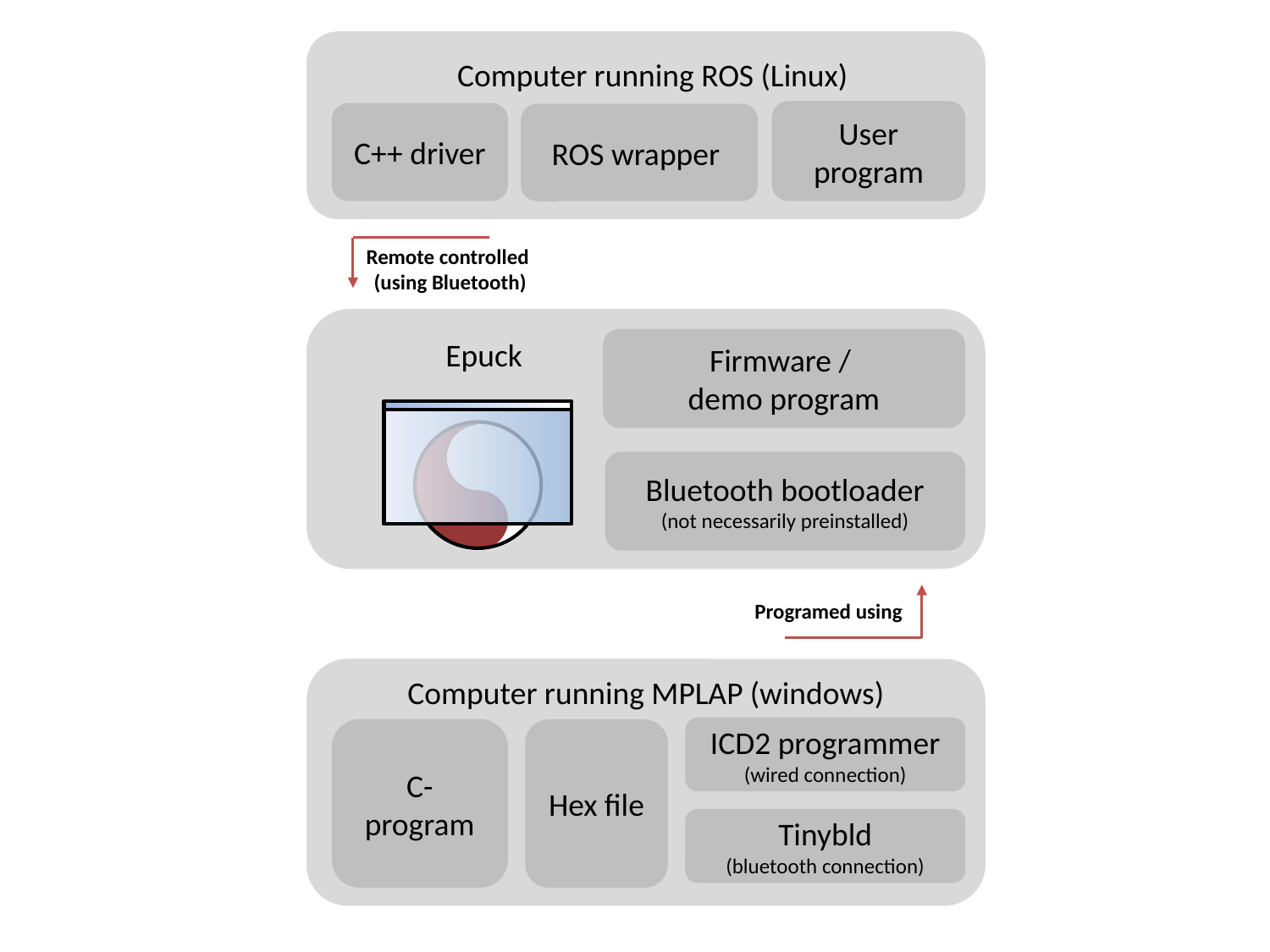

Computer running ROS (Linux)
User program
C++ driver
ROS wrapper
Remote controlled  (using Bluetooth)

Epuck
Firmware /
demo program

Bluetooth bootloader
(not necessarily preinstalled)
Programed using

Computer running MPLAP (windows)
ICD2 programmer
(wired connection)
C-program
C program
Hex file
Tinybld
(bluetooth connection)